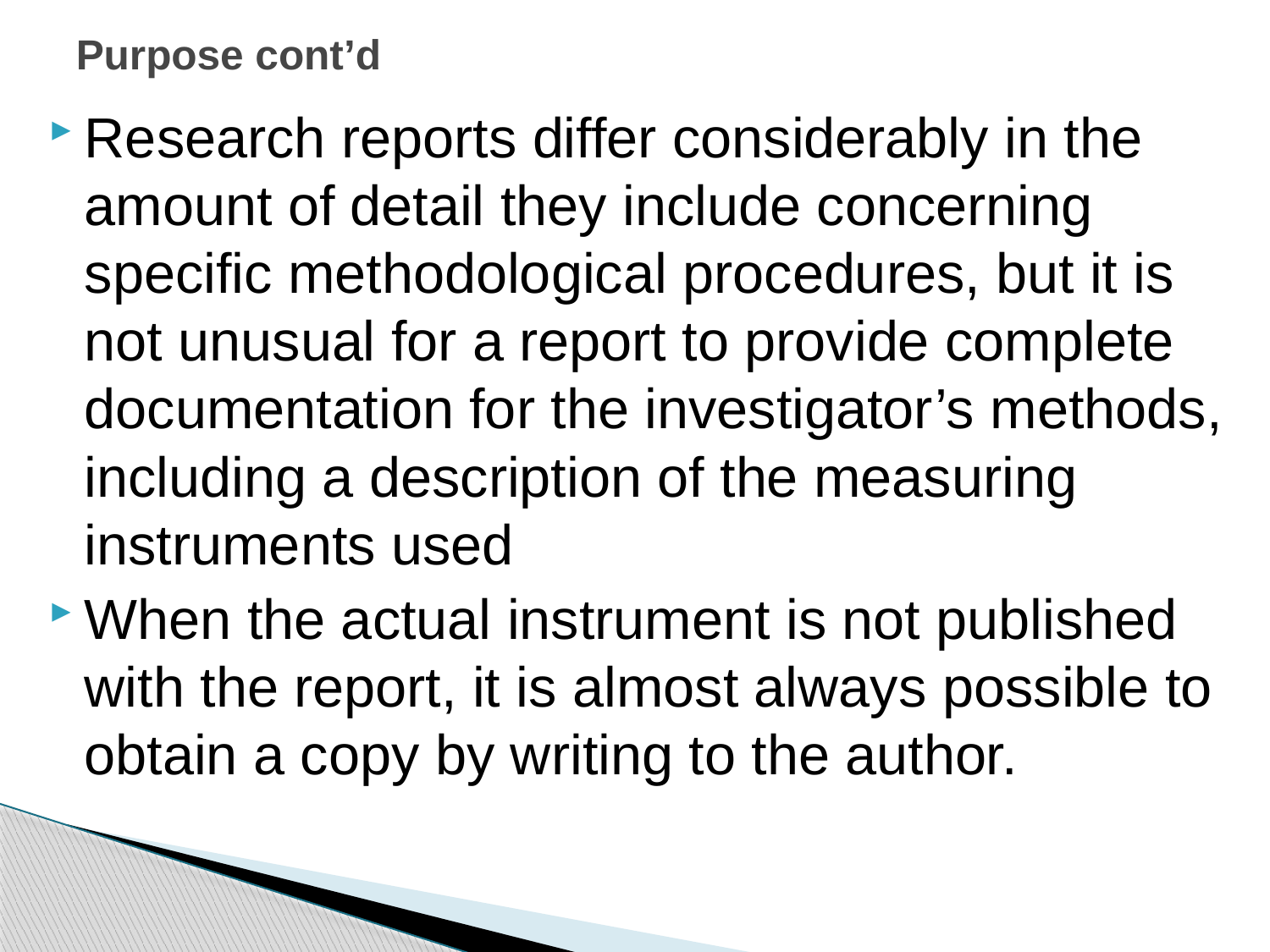

# Purpose cont’d
Research reports differ considerably in the amount of detail they include concerning specific methodological procedures, but it is not unusual for a report to provide complete documentation for the investigator’s methods, including a description of the measuring instruments used
When the actual instrument is not published with the report, it is almost always possible to obtain a copy by writing to the author.